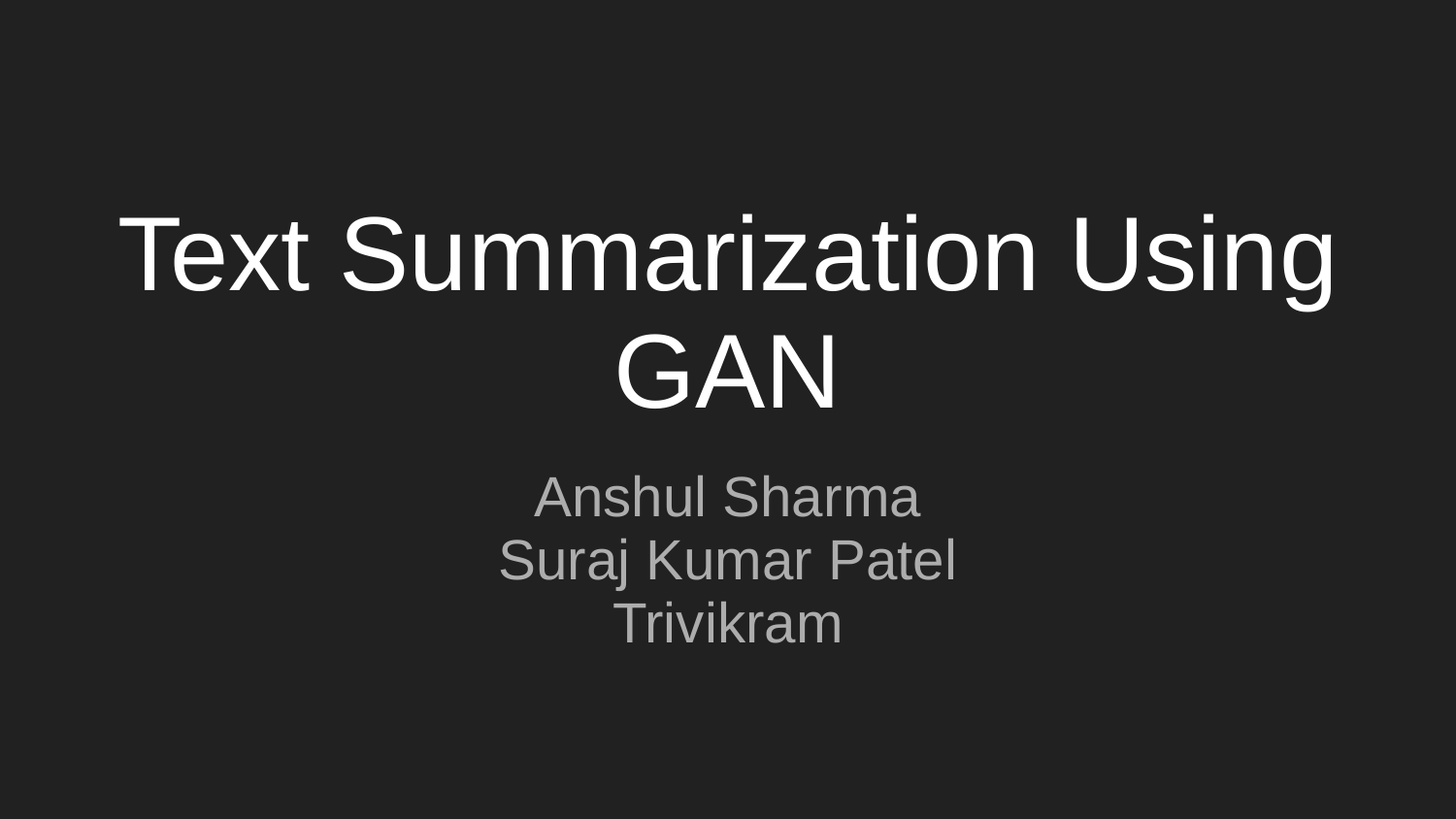

# Text Summarization Using GAN
Anshul Sharma
Suraj Kumar Patel
Trivikram